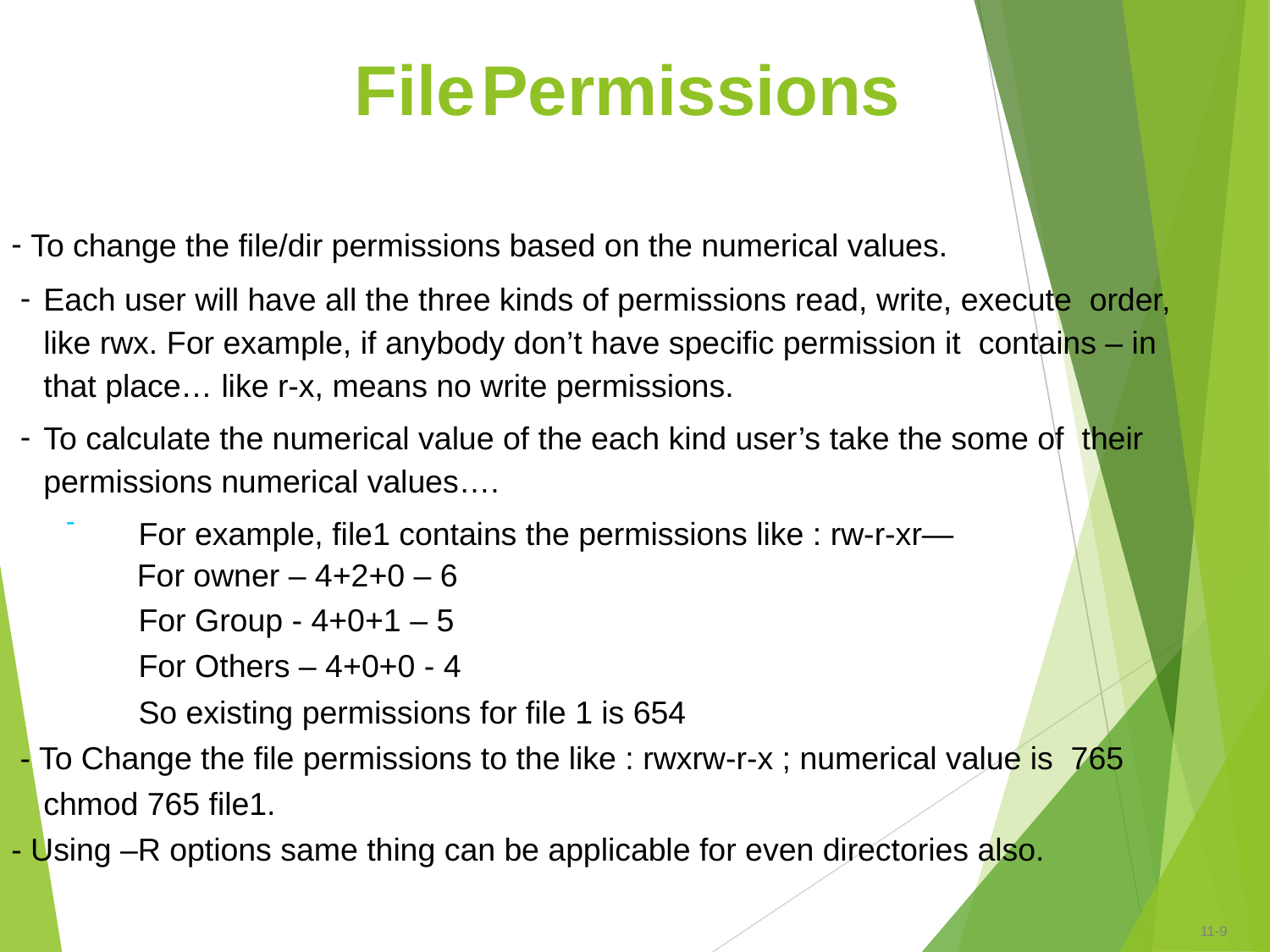

# File	Permissions
To change the file/dir permissions based on the numerical values.
Each user will have all the three kinds of permissions read, write, execute  order, like rwx. For example, if anybody don’t have specific permission it  contains – in that place… like r-x, means no write permissions.
To calculate the numerical value of the each kind user’s take the some of  their permissions numerical values….
-	For example, file1 contains the permissions like : rw-r-xr—
        For owner – 4+2+0 – 6
For Group - 4+0+1 – 5
For Others – 4+0+0 - 4
So existing permissions for file 1 is 654
- To Change the file permissions to the like : rwxrw-r-x ; numerical value is  765
chmod 765 file1.
- Using –R options same thing can be applicable for even directories also.
11-9